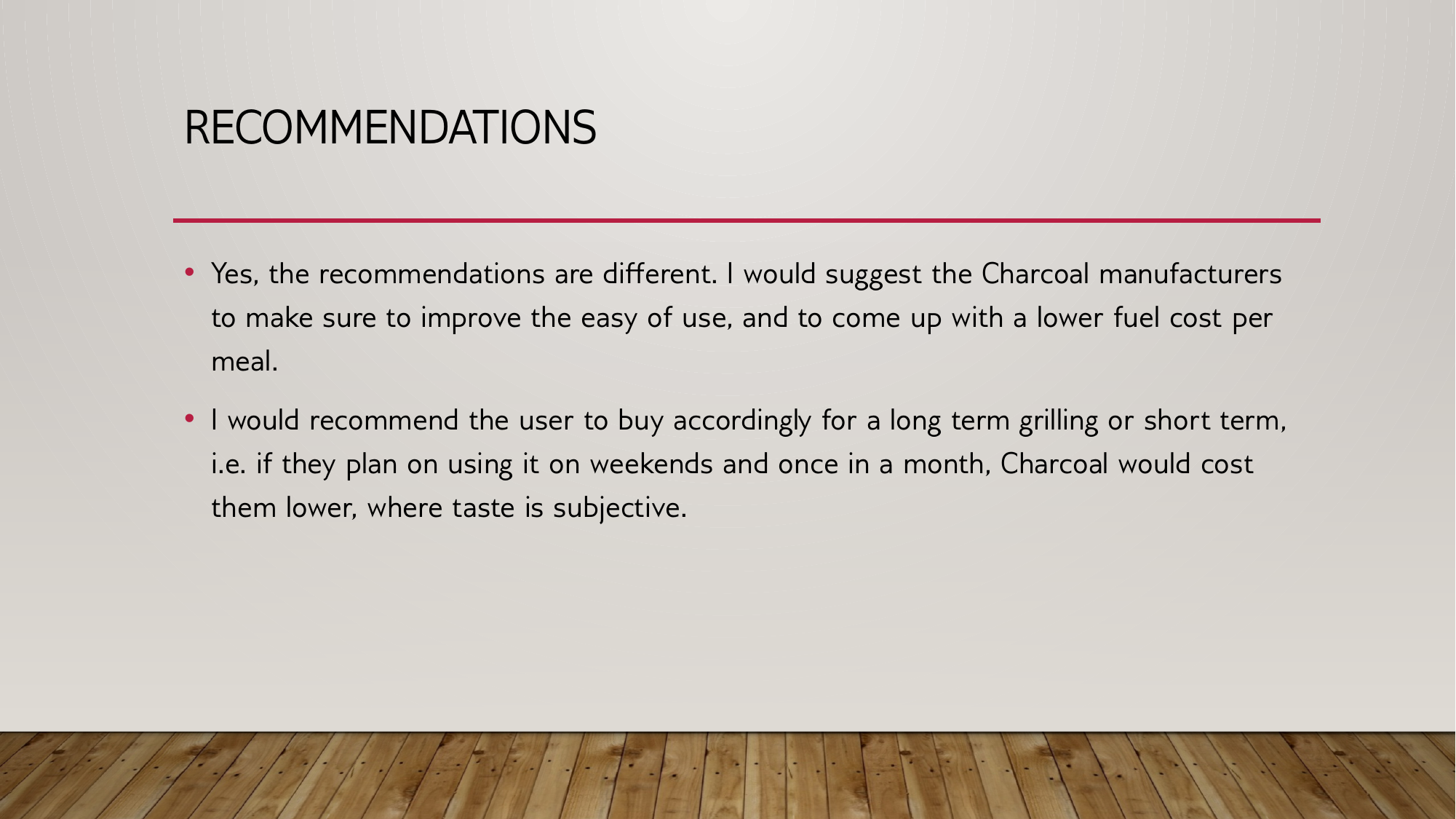

# Recommendations
Yes, the recommendations are different. I would suggest the Charcoal manufacturers to make sure to improve the easy of use, and to come up with a lower fuel cost per meal.
I would recommend the user to buy accordingly for a long term grilling or short term, i.e. if they plan on using it on weekends and once in a month, Charcoal would cost them lower, where taste is subjective.